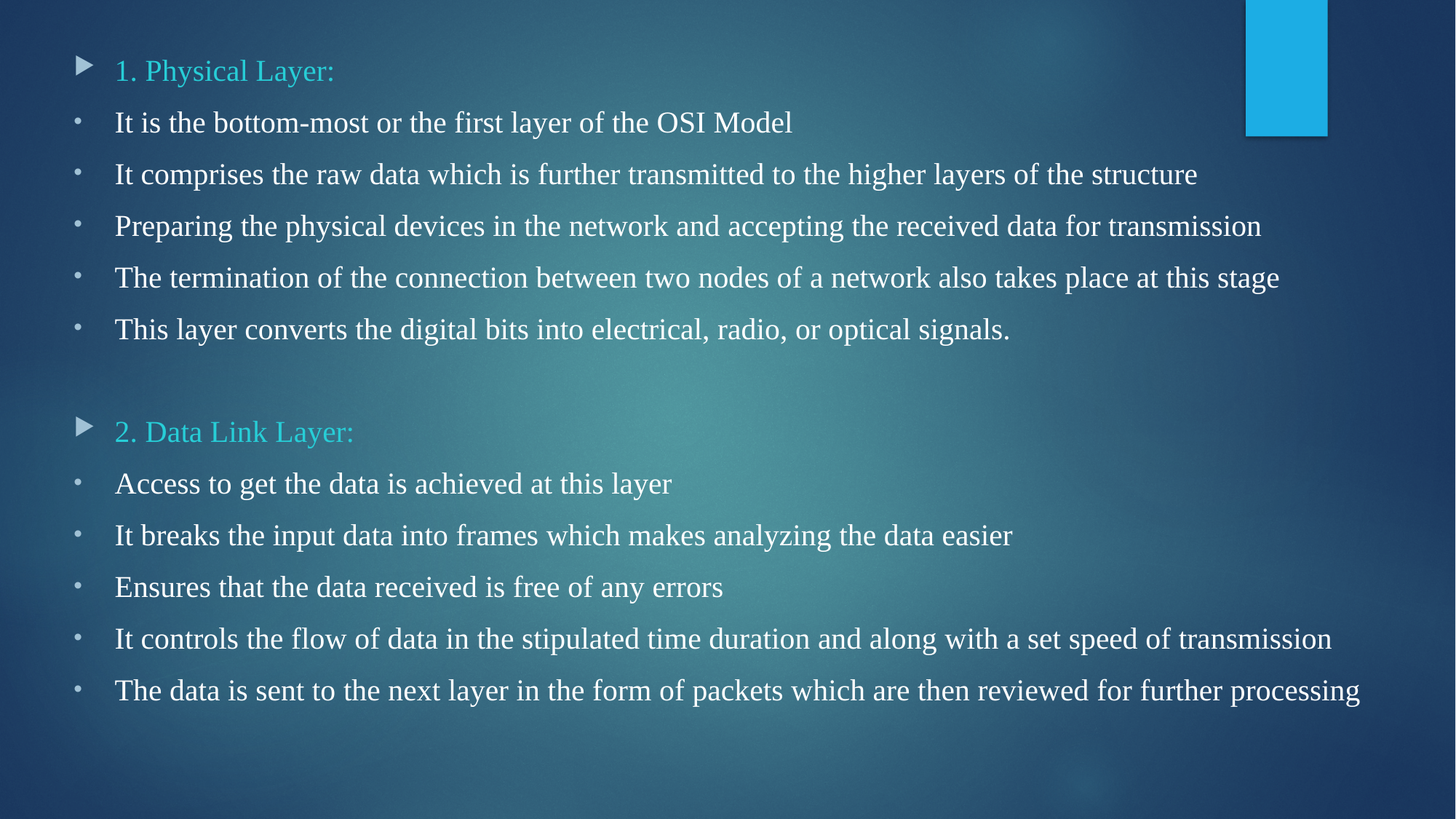

1. Physical Layer:
It is the bottom-most or the first layer of the OSI Model
It comprises the raw data which is further transmitted to the higher layers of the structure
Preparing the physical devices in the network and accepting the received data for transmission
The termination of the connection between two nodes of a network also takes place at this stage
This layer converts the digital bits into electrical, radio, or optical signals.

2. Data Link Layer:
Access to get the data is achieved at this layer
It breaks the input data into frames which makes analyzing the data easier
Ensures that the data received is free of any errors
It controls the flow of data in the stipulated time duration and along with a set speed of transmission
The data is sent to the next layer in the form of packets which are then reviewed for further processing